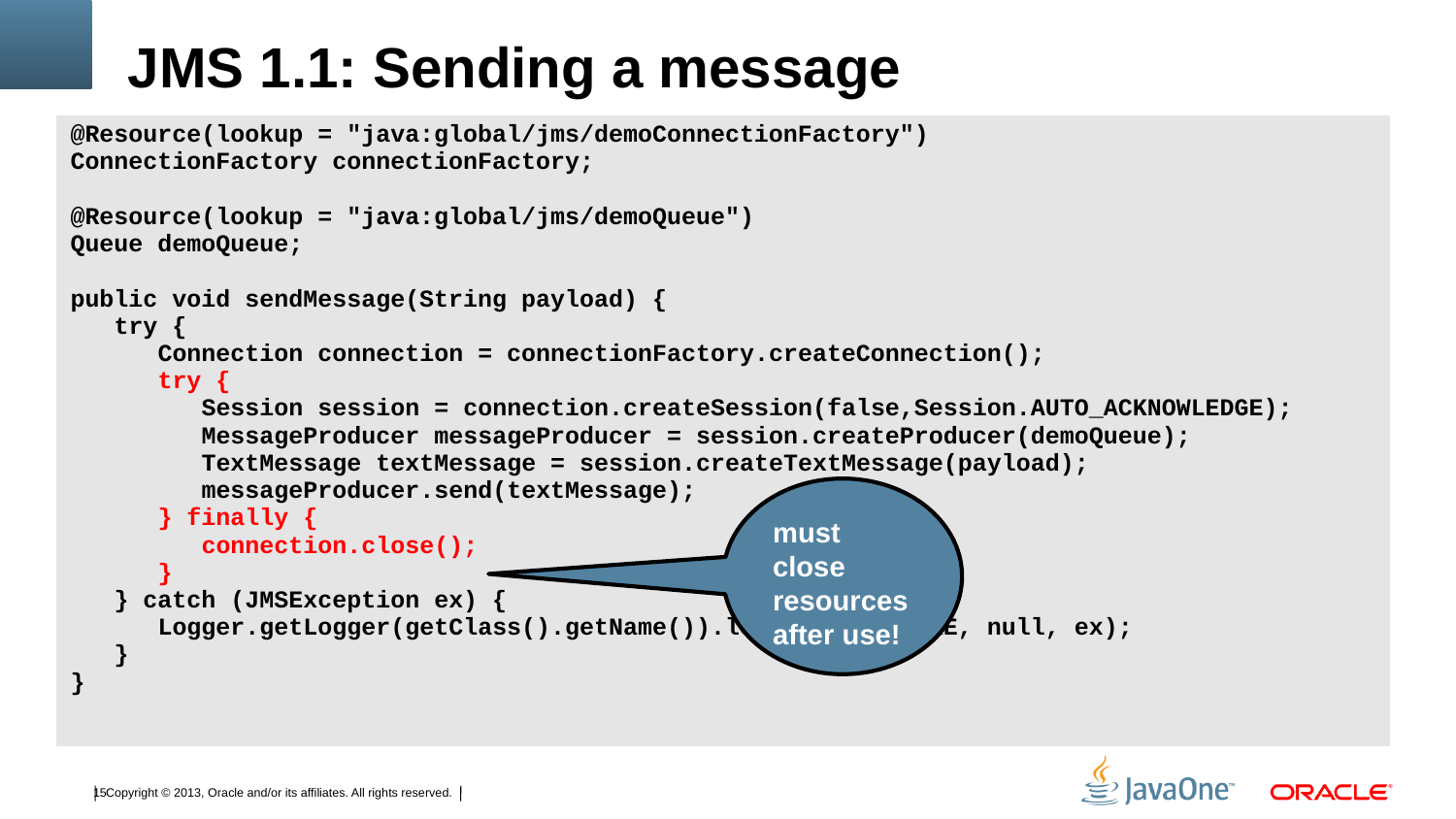

# JMS 1.1: Sending a message

| @Resource(lookup = "java:global/jms/demoConnectionFactory") ConnectionFactory connectionFactory; @Resource(lookup = "java:global/jms/demoQueue") Queue demoQueue; public void sendMessage(String payload) { try { Connection connection = connectionFactory.createConnection(); try { Session session = connection.createSession(false,Session.AUTO\_ACKNOWLEDGE); MessageProducer messageProducer = session.createProducer(demoQueue); TextMessage textMessage = session.createTextMessage(payload); messageProducer.send(textMessage); } finally { connection.close(); } } catch (JMSException ex) { Logger.getLogger(getClass().getName()).log(Level.SEVERE, null, ex); } } |
| --- |

must close resources
after use!